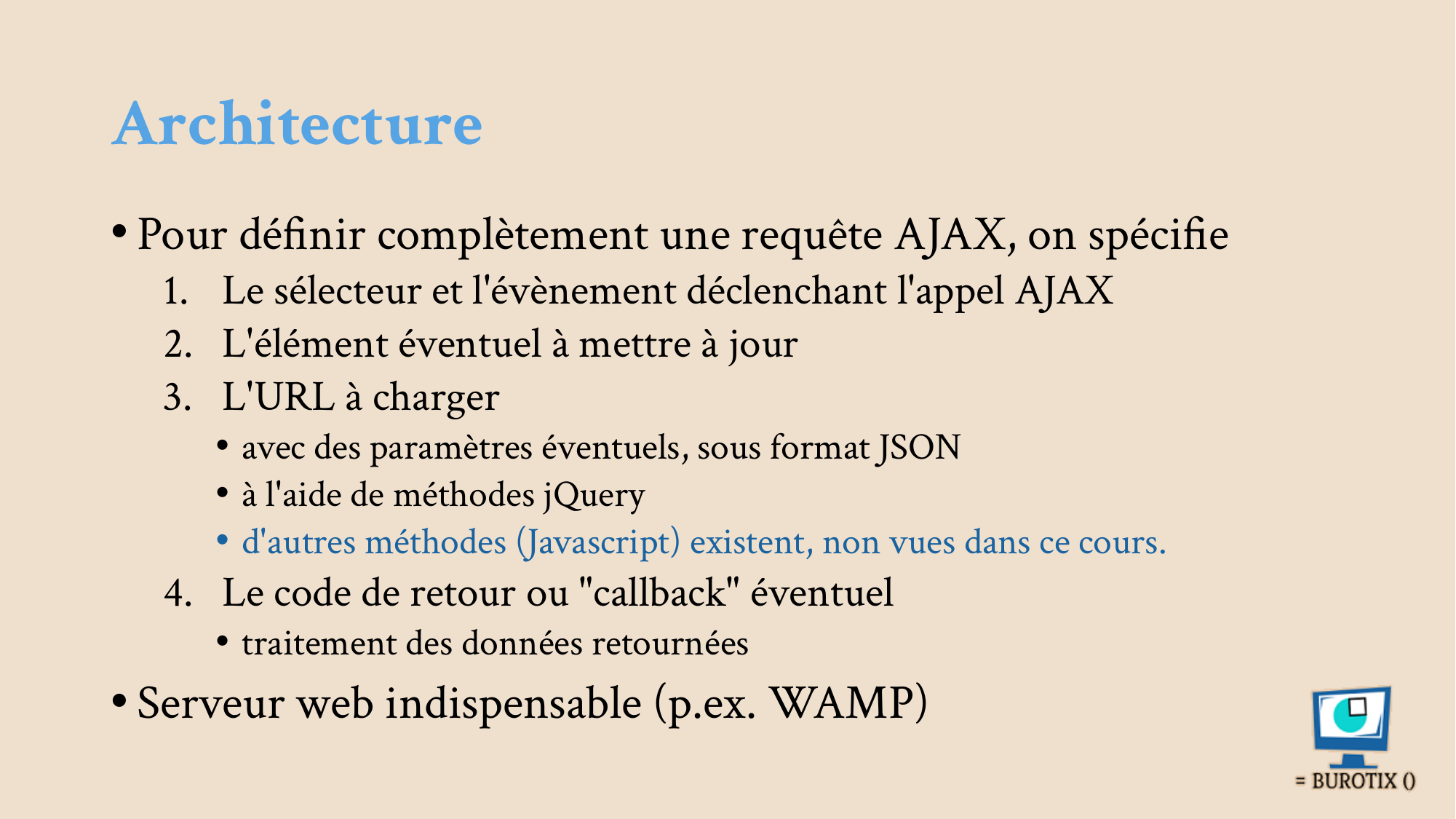

# Architecture
Pour définir complètement une requête AJAX, on spécifie
Le sélecteur et l'évènement déclenchant l'appel AJAX
L'élément éventuel à mettre à jour
L'URL à charger
avec des paramètres éventuels, sous format JSON
à l'aide de méthodes jQuery
d'autres méthodes (Javascript) existent, non vues dans ce cours.
Le code de retour ou "callback" éventuel
traitement des données retournées
Serveur web indispensable (p.ex. WAMP)